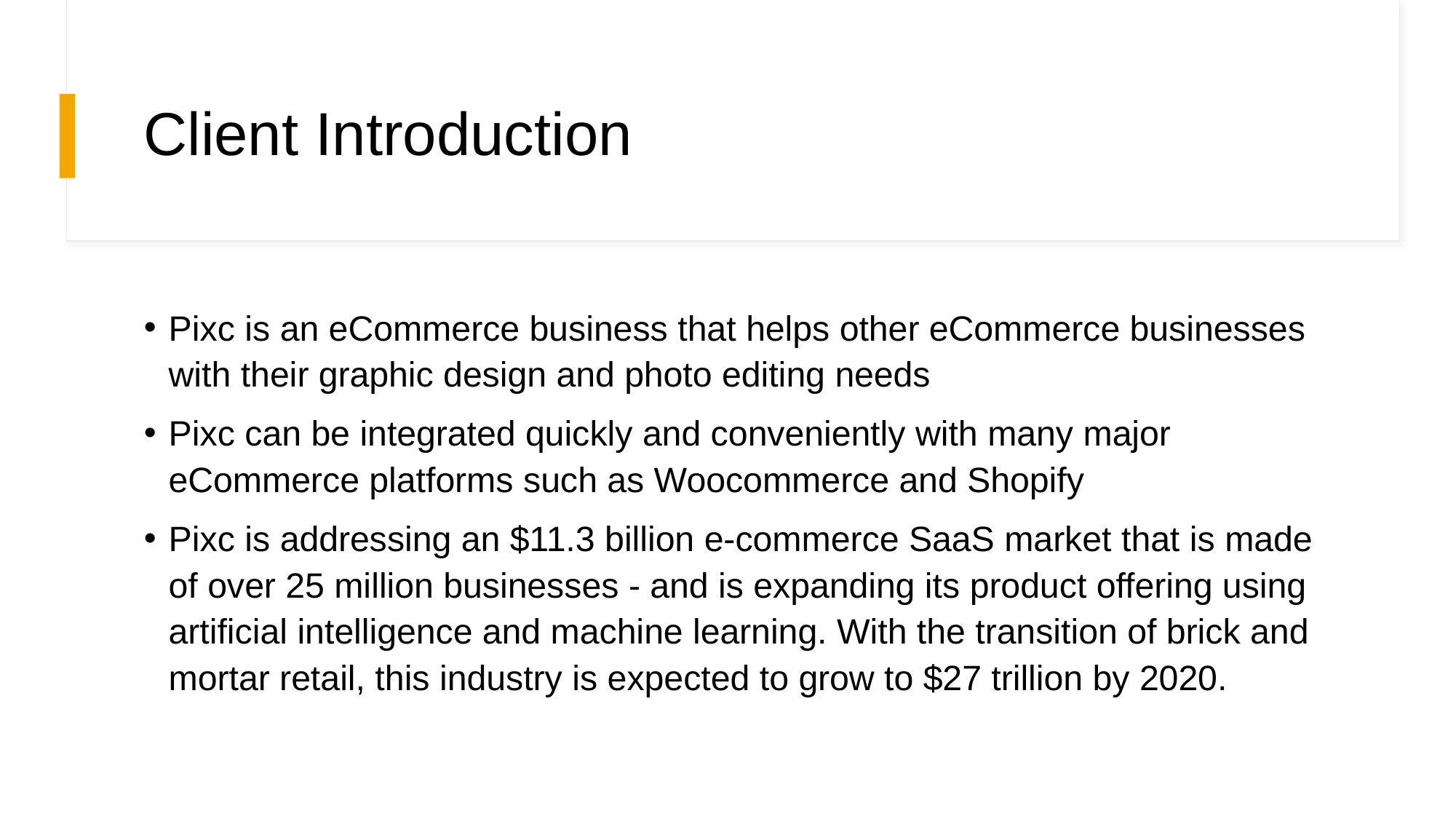

# Client Introduction
Pixc is an eCommerce business that helps other eCommerce businesses with their graphic design and photo editing needs
Pixc can be integrated quickly and conveniently with many major eCommerce platforms such as Woocommerce and Shopify
Pixc is addressing an $11.3 billion e-commerce SaaS market that is made of over 25 million businesses - and is expanding its product offering using artificial intelligence and machine learning. With the transition of brick and mortar retail, this industry is expected to grow to $27 trillion by 2020.